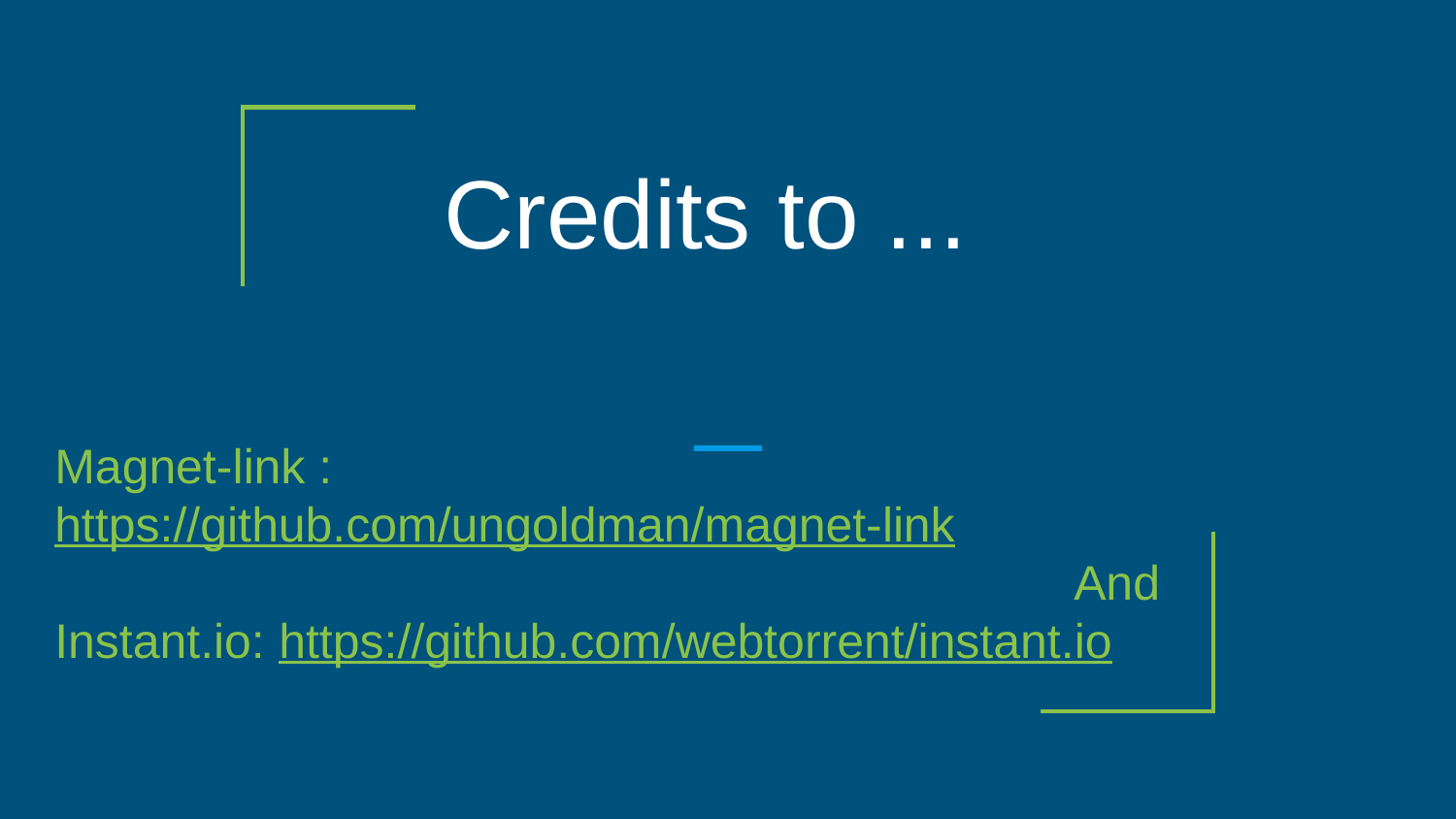

# Credits to ...
Magnet-link : https://github.com/ungoldman/magnet-link
							And
Instant.io: https://github.com/webtorrent/instant.io